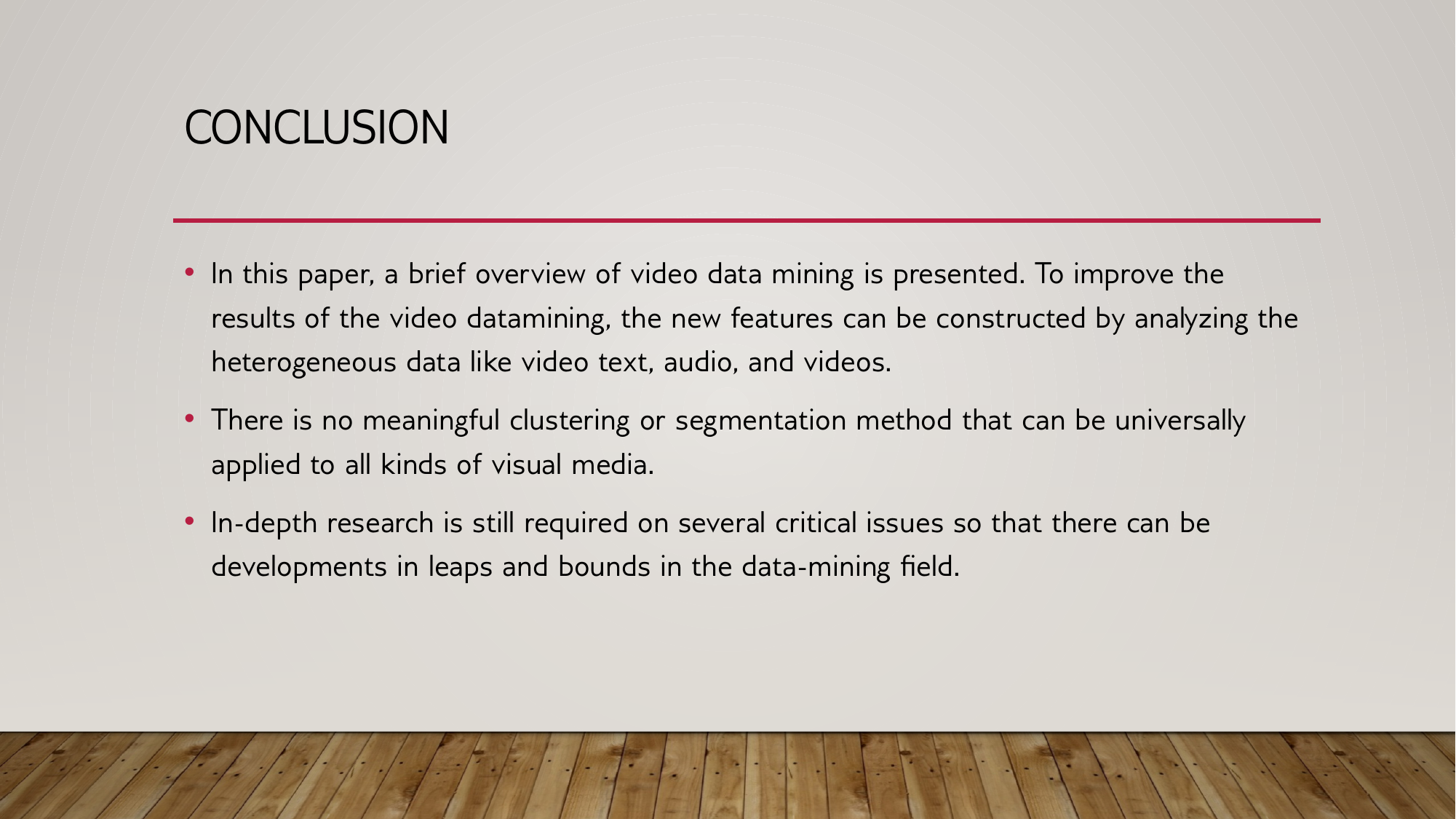

# conclusion
In this paper, a brief overview of video data mining is presented. To improve the results of the video datamining, the new features can be constructed by analyzing the heterogeneous data like video text, audio, and videos.
There is no meaningful clustering or segmentation method that can be universally applied to all kinds of visual media.
In-depth research is still required on several critical issues so that there can be developments in leaps and bounds in the data-mining field.